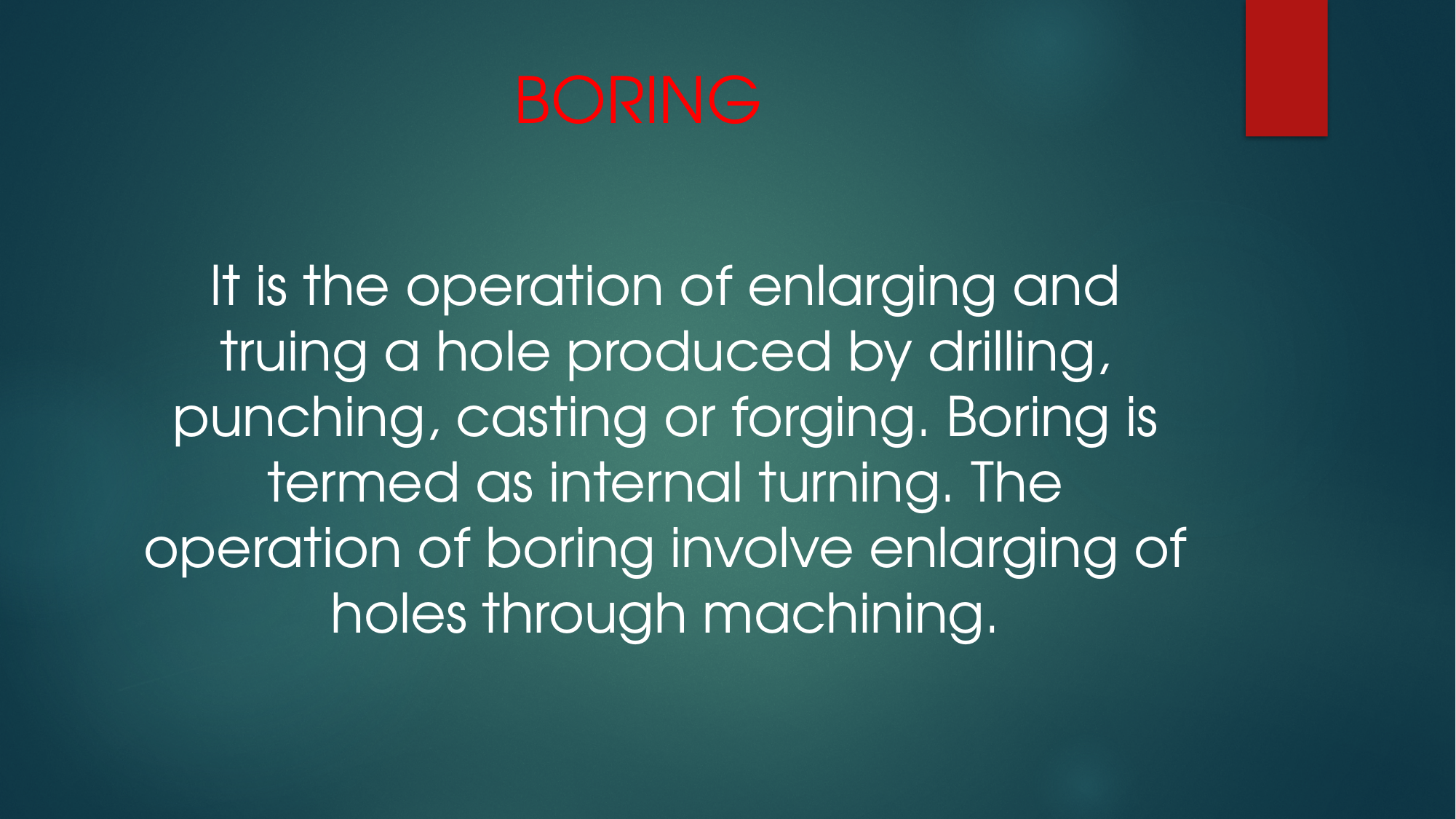

# BORING
It is the operation of enlarging and truing a hole produced by drilling, punching, casting or forging. Boring is termed as internal turning. The operation of boring involve enlarging of holes through machining.